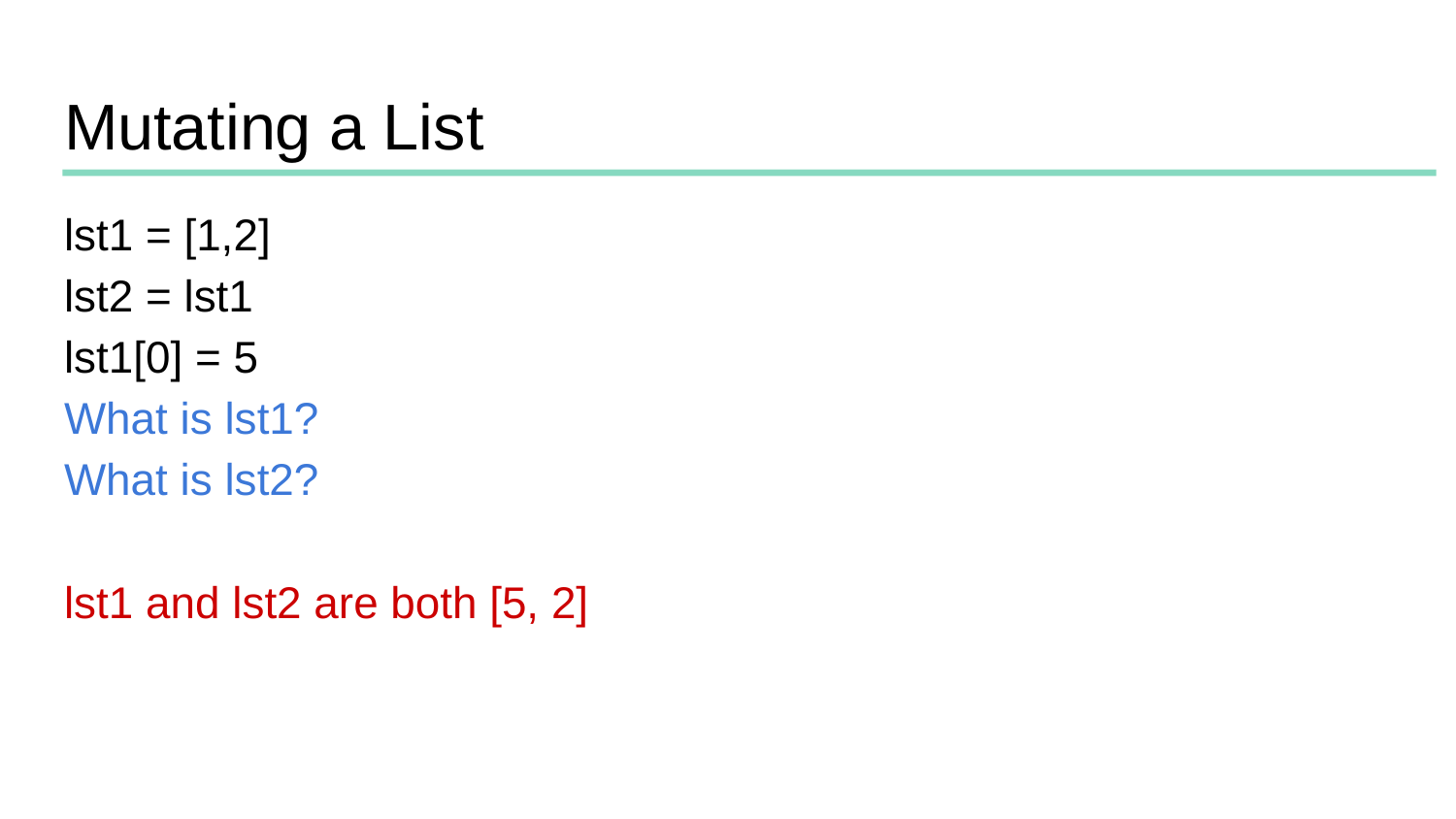

# Mutating a List
lst1 = [1,2]
lst2 = lst1
lst1[0] = 5
What is lst1?
What is lst2?

lst1 and lst2 are both [5, 2]